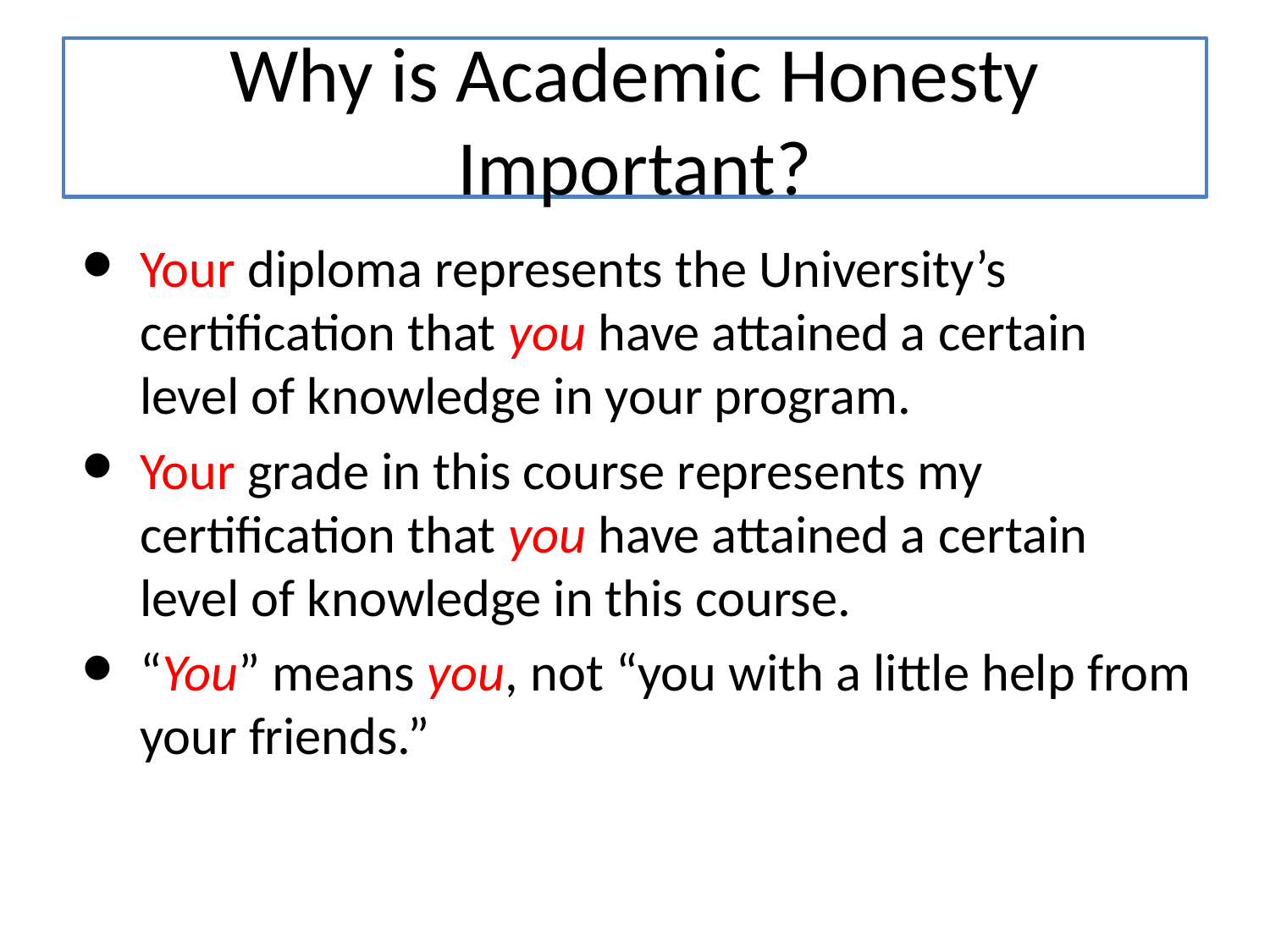

# Why is Academic Honesty Important?
Your diploma represents the University’s certification that you have attained a certain level of knowledge in your program.
Your grade in this course represents my certification that you have attained a certain level of knowledge in this course.
“You” means you, not “you with a little help from your friends.”